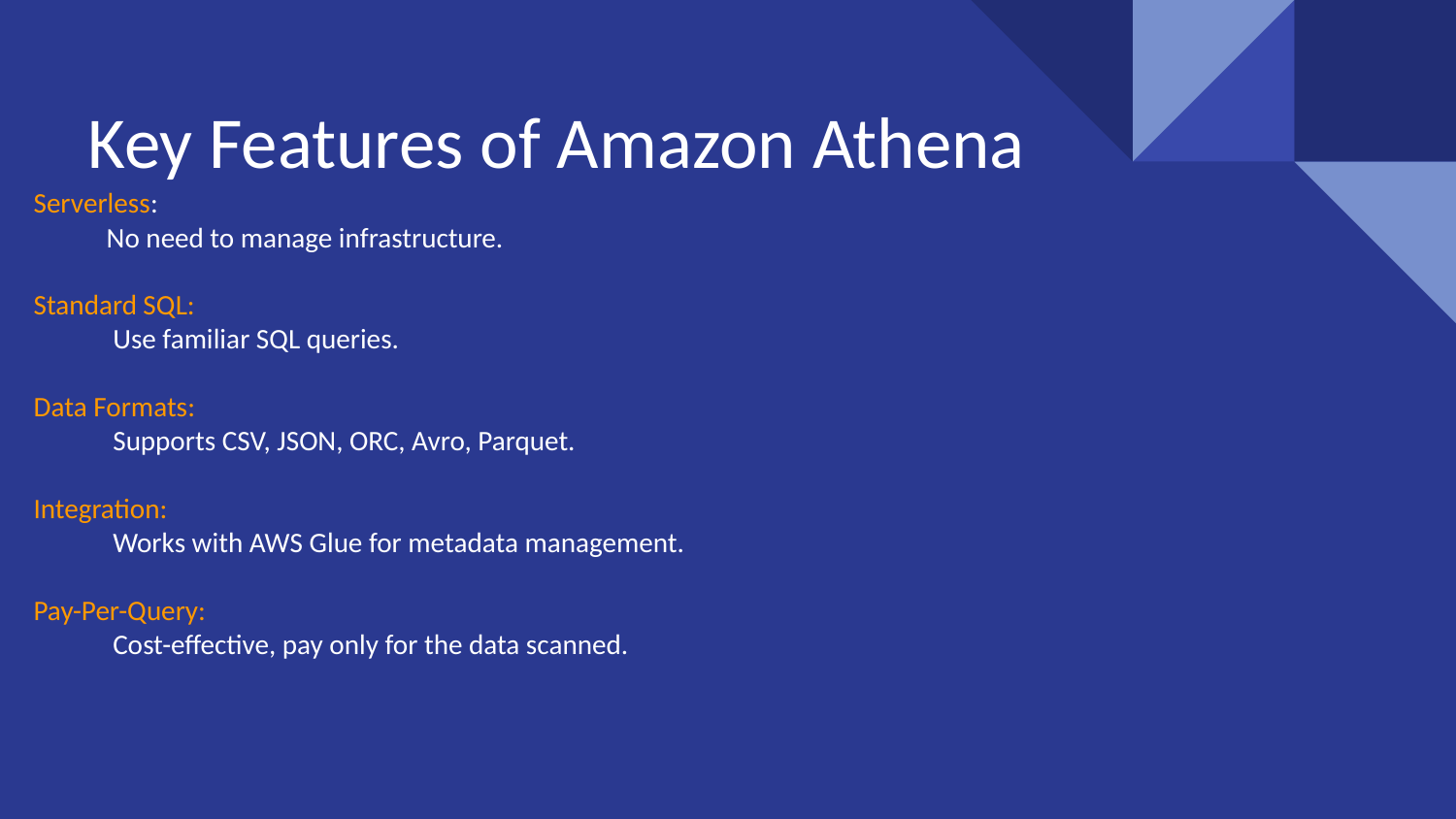

# Key Features of Amazon Athena
Serverless:
No need to manage infrastructure.

Standard SQL:
 Use familiar SQL queries.

Data Formats:
 Supports CSV, JSON, ORC, Avro, Parquet.

Integration:
 Works with AWS Glue for metadata management.

Pay-Per-Query:
 Cost-effective, pay only for the data scanned.